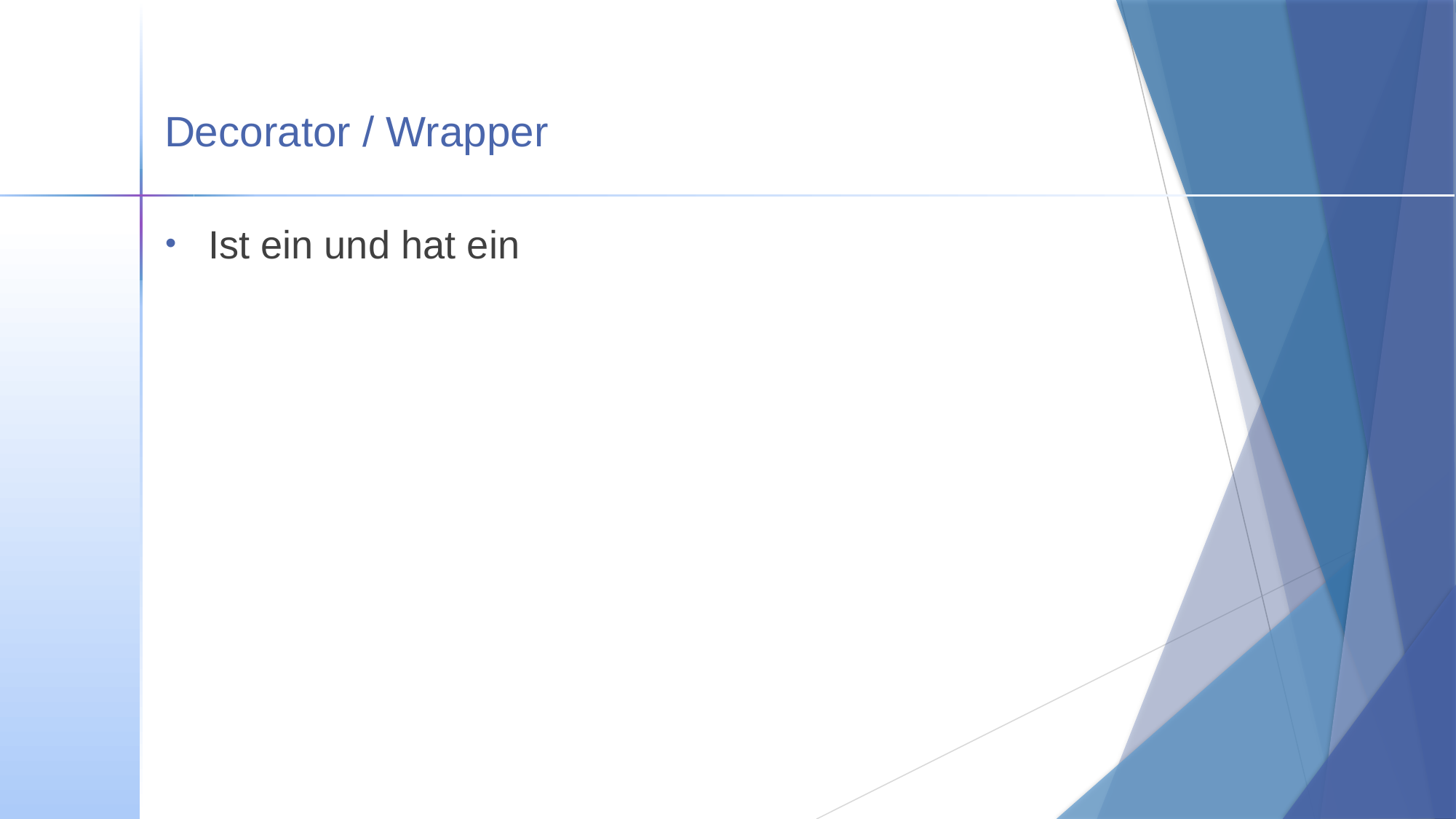

# Decorator / Wrapper
Ist ein und hat ein